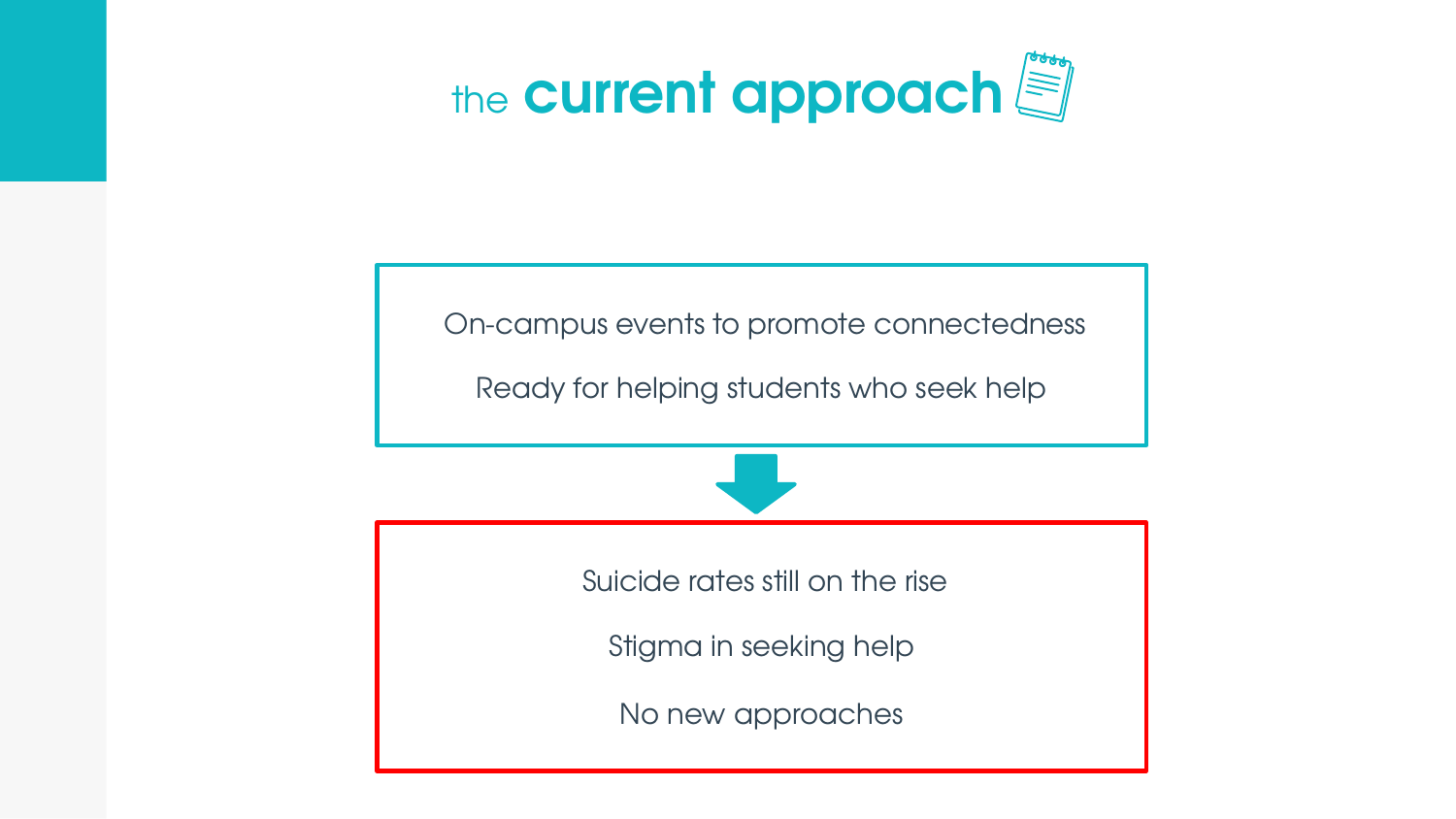

the current approach

 On-campus events to promote connectedness

Ready for helping students who seek help

 Suicide rates still on the rise

Stigma in seeking help

No new approaches